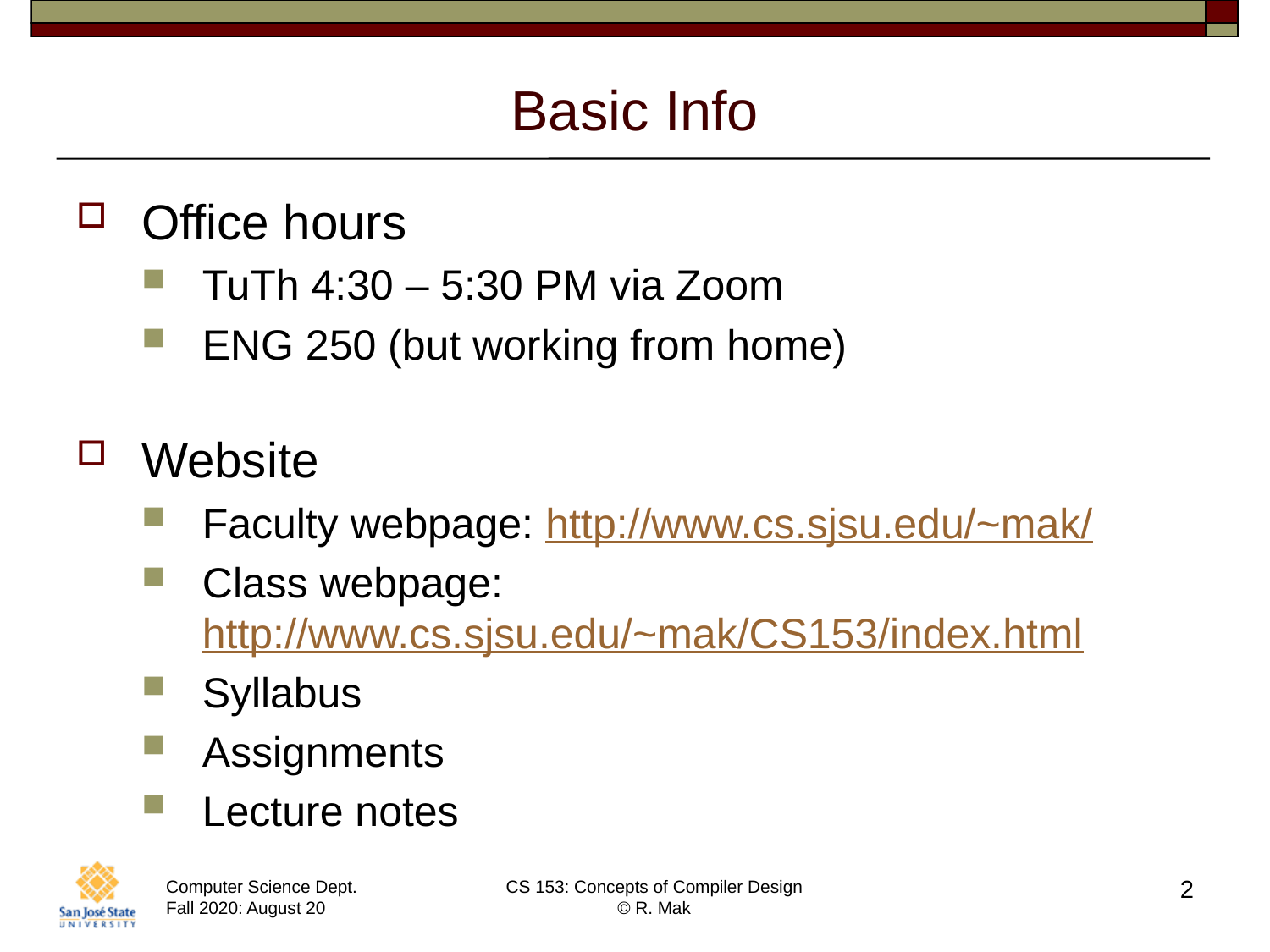

# Basic Info
Office hours
TuTh 4:30 – 5:30 PM via Zoom
ENG 250 (but working from home)

Website
Faculty webpage: http://www.cs.sjsu.edu/~mak/
Class webpage:
http://www.cs.sjsu.edu/~mak/CS153/index.html
Syllabus
Assignments
Lecture notes
2